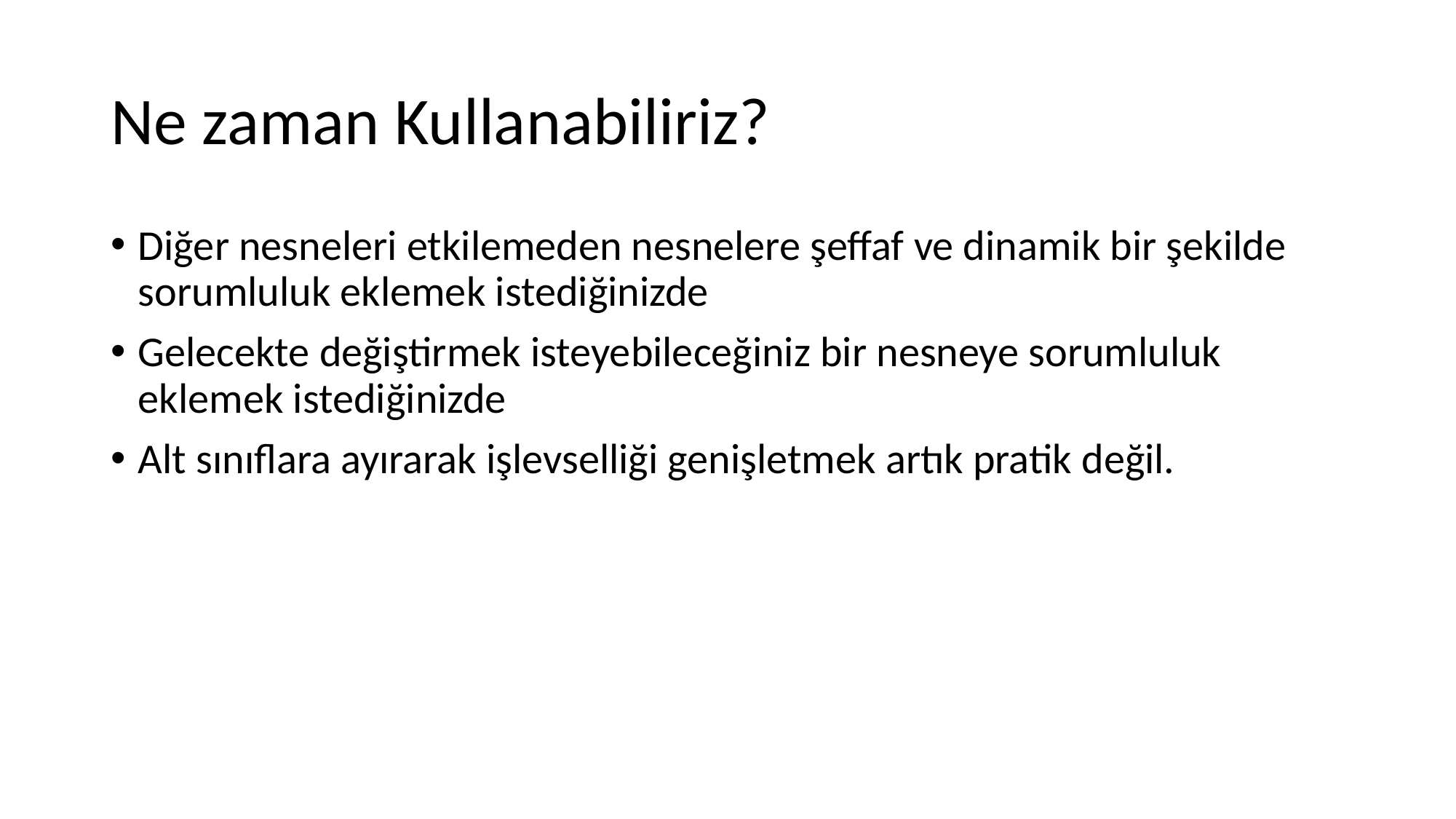

# Ne zaman Kullanabiliriz?
Diğer nesneleri etkilemeden nesnelere şeffaf ve dinamik bir şekilde sorumluluk eklemek istediğinizde
Gelecekte değiştirmek isteyebileceğiniz bir nesneye sorumluluk eklemek istediğinizde
Alt sınıflara ayırarak işlevselliği genişletmek artık pratik değil.